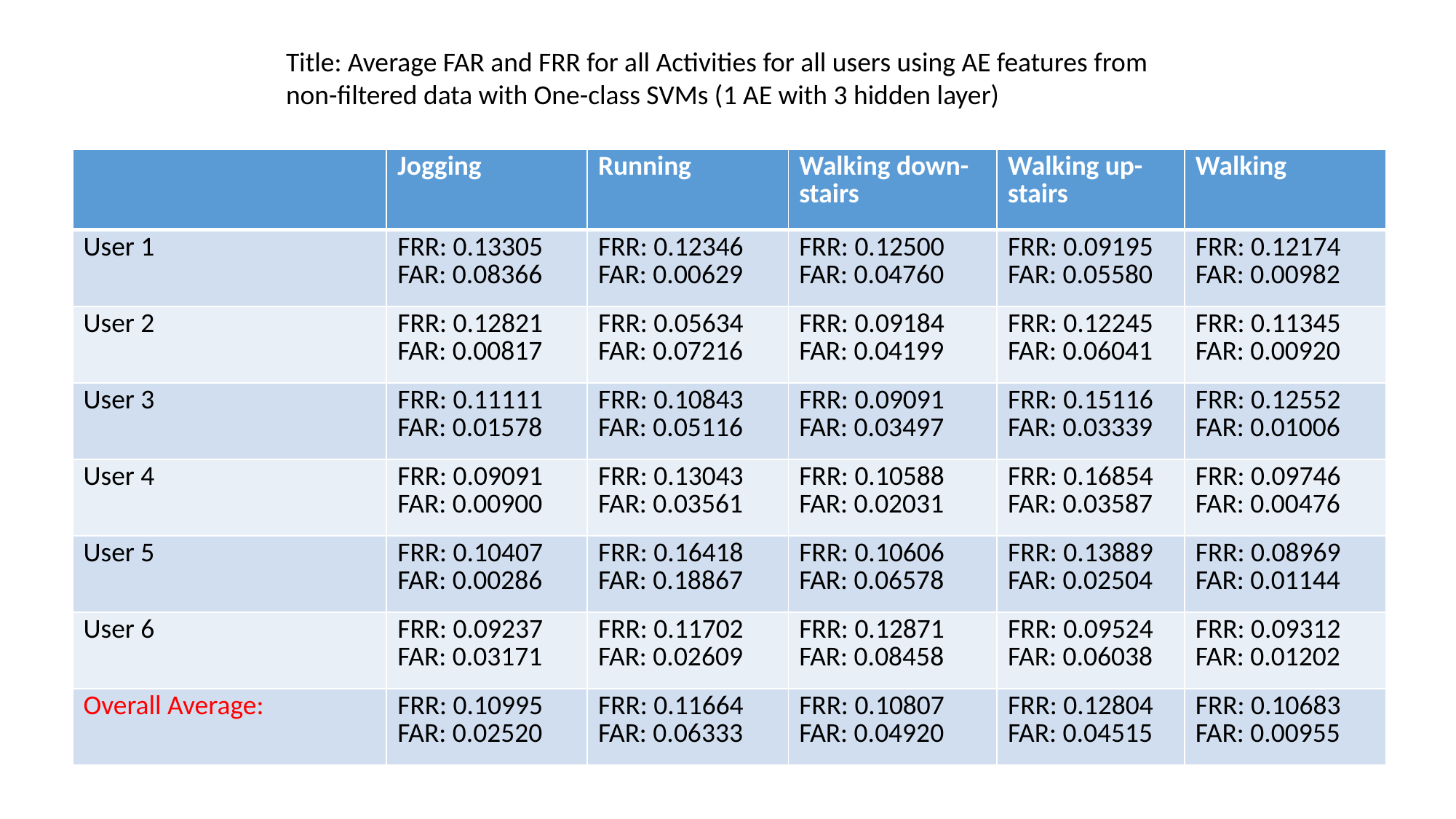

Title: Average FAR and FRR for all Activities for all users using AE features from non-filtered data with One-class SVMs (1 AE with 3 hidden layer)
|  | Jogging | Running | Walking down-stairs | Walking up-stairs | Walking |
| --- | --- | --- | --- | --- | --- |
| User 1 | FRR: 0.13305 FAR: 0.08366 | FRR: 0.12346 FAR: 0.00629 | FRR: 0.12500 FAR: 0.04760 | FRR: 0.09195 FAR: 0.05580 | FRR: 0.12174 FAR: 0.00982 |
| User 2 | FRR: 0.12821 FAR: 0.00817 | FRR: 0.05634 FAR: 0.07216 | FRR: 0.09184 FAR: 0.04199 | FRR: 0.12245 FAR: 0.06041 | FRR: 0.11345 FAR: 0.00920 |
| User 3 | FRR: 0.11111 FAR: 0.01578 | FRR: 0.10843 FAR: 0.05116 | FRR: 0.09091 FAR: 0.03497 | FRR: 0.15116 FAR: 0.03339 | FRR: 0.12552 FAR: 0.01006 |
| User 4 | FRR: 0.09091 FAR: 0.00900 | FRR: 0.13043 FAR: 0.03561 | FRR: 0.10588 FAR: 0.02031 | FRR: 0.16854 FAR: 0.03587 | FRR: 0.09746 FAR: 0.00476 |
| User 5 | FRR: 0.10407 FAR: 0.00286 | FRR: 0.16418 FAR: 0.18867 | FRR: 0.10606 FAR: 0.06578 | FRR: 0.13889 FAR: 0.02504 | FRR: 0.08969 FAR: 0.01144 |
| User 6 | FRR: 0.09237 FAR: 0.03171 | FRR: 0.11702 FAR: 0.02609 | FRR: 0.12871 FAR: 0.08458 | FRR: 0.09524 FAR: 0.06038 | FRR: 0.09312 FAR: 0.01202 |
| Overall Average: | FRR: 0.10995 FAR: 0.02520 | FRR: 0.11664 FAR: 0.06333 | FRR: 0.10807 FAR: 0.04920 | FRR: 0.12804 FAR: 0.04515 | FRR: 0.10683 FAR: 0.00955 |